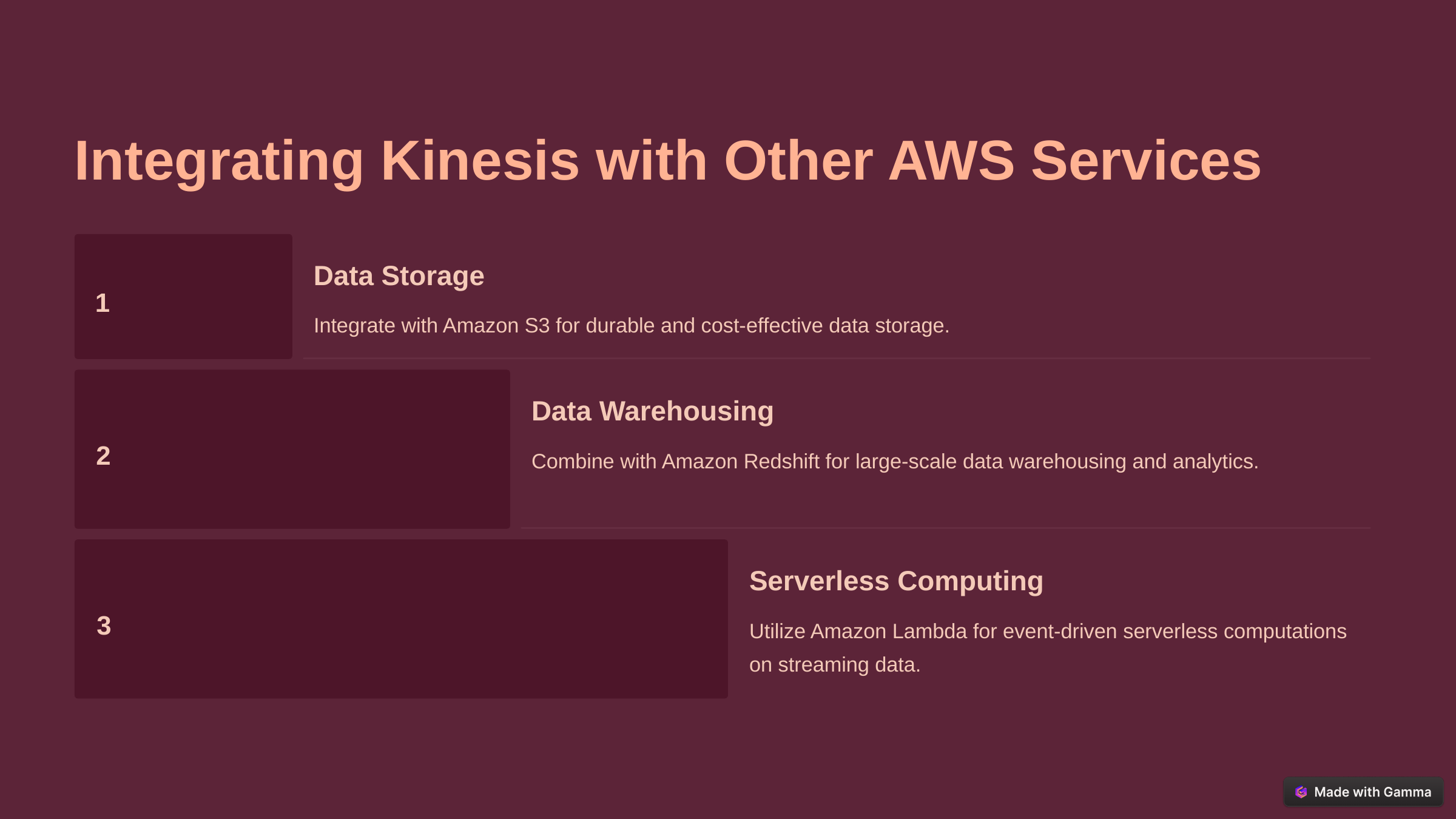

Integrating Kinesis with Other AWS Services

Data Storage
1
Integrate with Amazon S3 for durable and cost-effective data storage.

Data Warehousing
2
Combine with Amazon Redshift for large-scale data warehousing and analytics.

Serverless Computing
3
Utilize Amazon Lambda for event-driven serverless computations on streaming data.